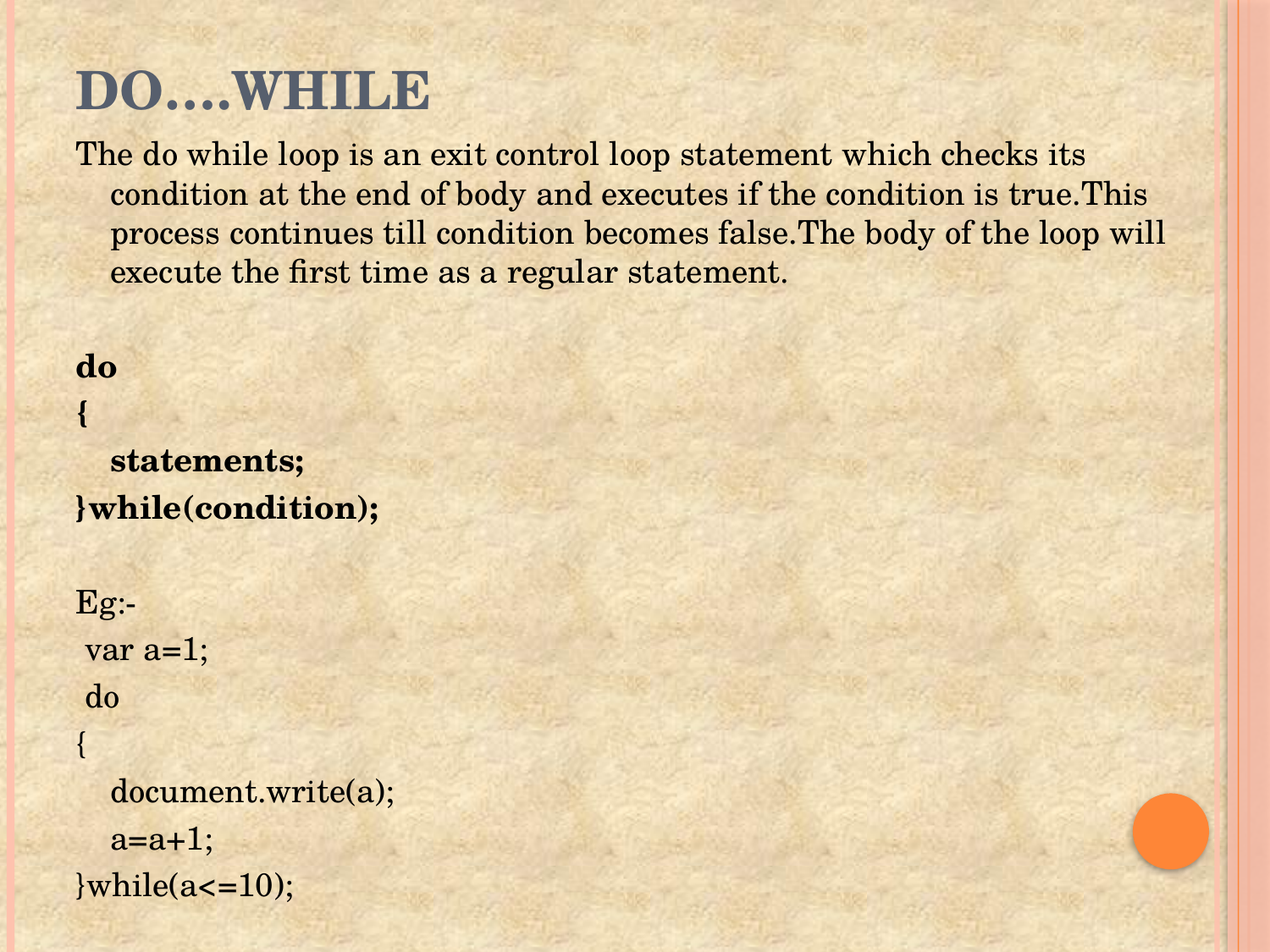

# Do….while
The do while loop is an exit control loop statement which checks its condition at the end of body and executes if the condition is true.This process continues till condition becomes false.The body of the loop will execute the first time as a regular statement.

do
{
	statements;
}while(condition);

Eg:-
 var a=1;
 do
{
	document.write(a);
	a=a+1;
}while(a<=10);